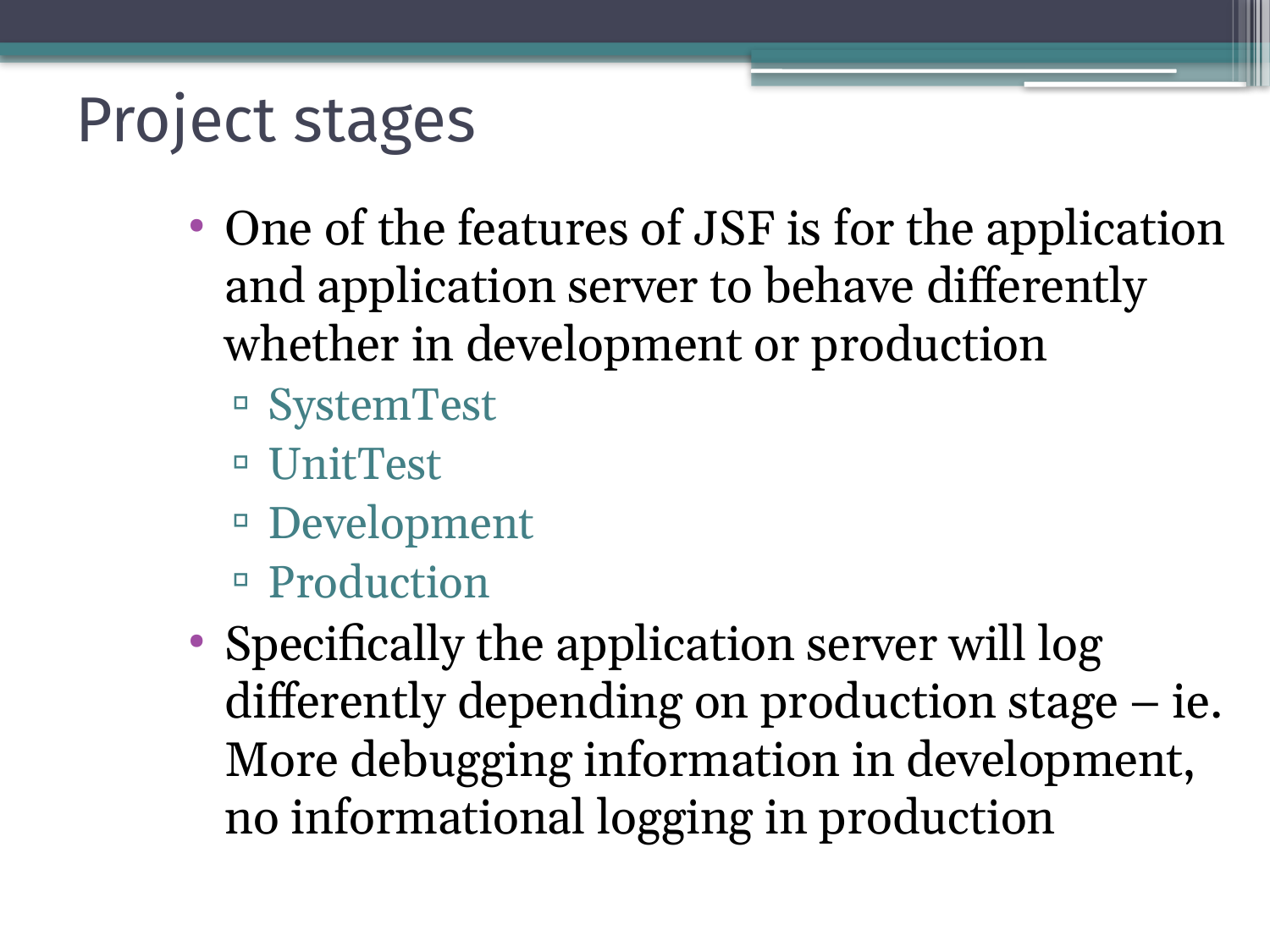

# Project stages
One of the features of JSF is for the application and application server to behave differently whether in development or production
SystemTest
UnitTest
Development
Production
Specifically the application server will log differently depending on production stage – ie. More debugging information in development, no informational logging in production